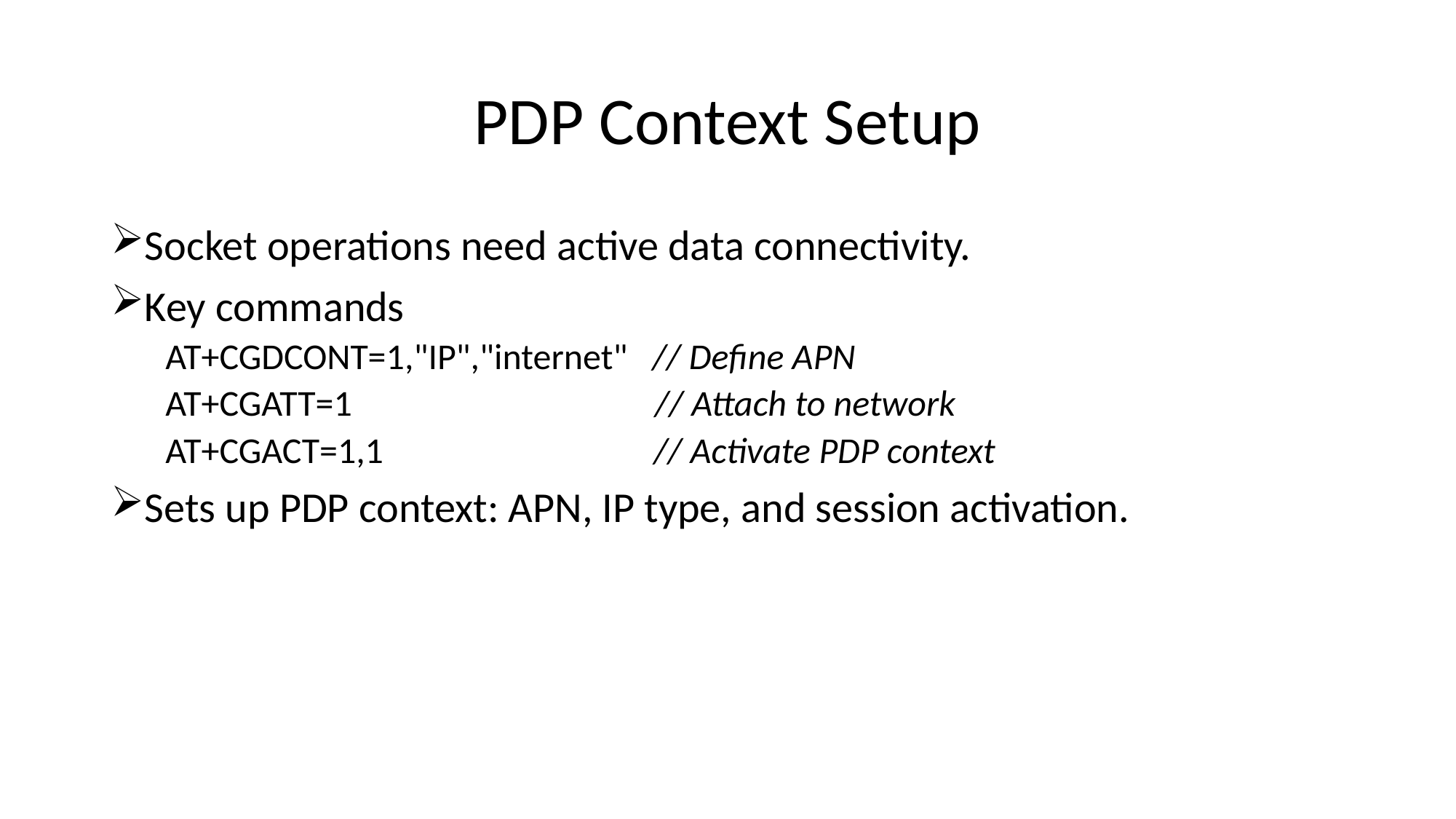

# PDP Context Setup
Socket operations need active data connectivity.
Key commands
AT+CGDCONT=1,"IP","internet"   // Define APN
AT+CGATT=1                                     // Attach to network
AT+CGACT=1,1                                 // Activate PDP context
Sets up PDP context: APN, IP type, and session activation.